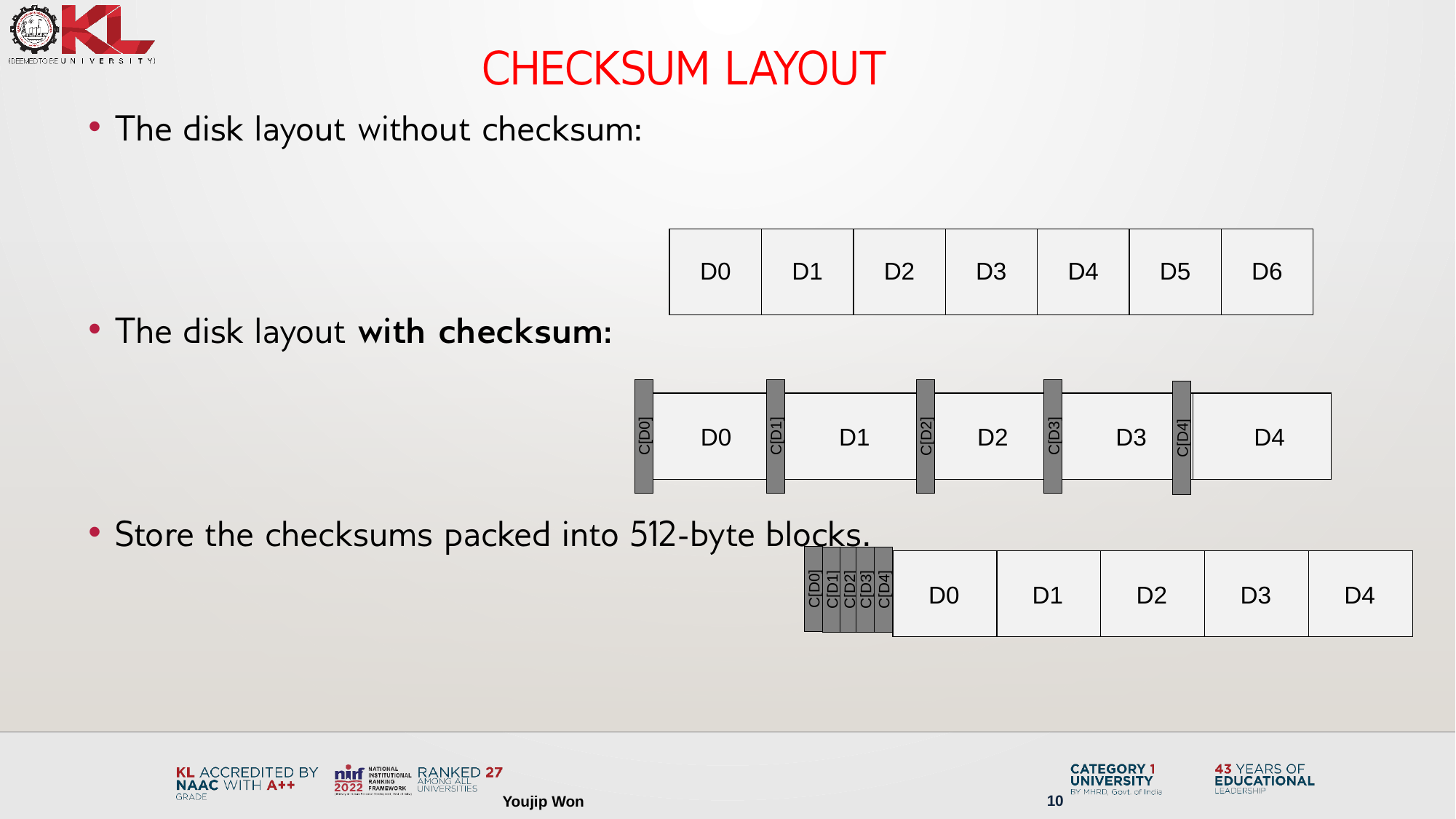

# Checksum Layout
The disk layout without checksum:

The disk layout with checksum:

Store the checksums packed into 512-byte blocks.

| D0 | D1 | D2 | D3 | D4 | D5 | D6 |
| --- | --- | --- | --- | --- | --- | --- |
| D0 | D1 | D2 | D3 | D4 |
| --- | --- | --- | --- | --- |
C[D1]
C[D3]
C[D0]
C[D2]
C[D4]
| D0 | D1 | D2 | D3 | D4 |
| --- | --- | --- | --- | --- |
C[D0]
C[D1]
C[D2]
C[D3]
C[D4]
Youjip Won
10